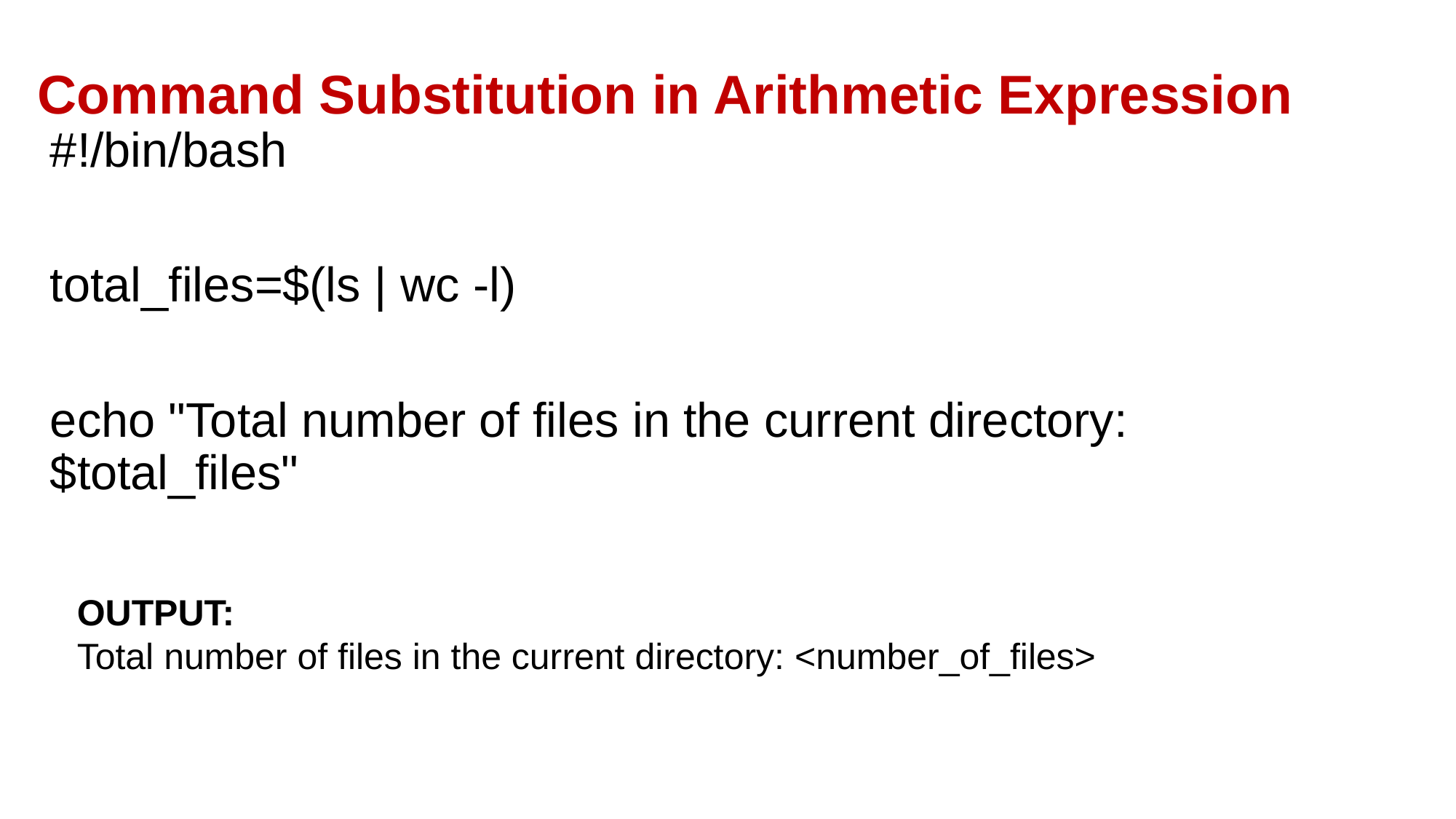

# Command Substitution in Arithmetic Expression
#!/bin/bash

total_files=$(ls | wc -l)

echo "Total number of files in the current directory: $total_files"

OUTPUT:
Total number of files in the current directory: <number_of_files>